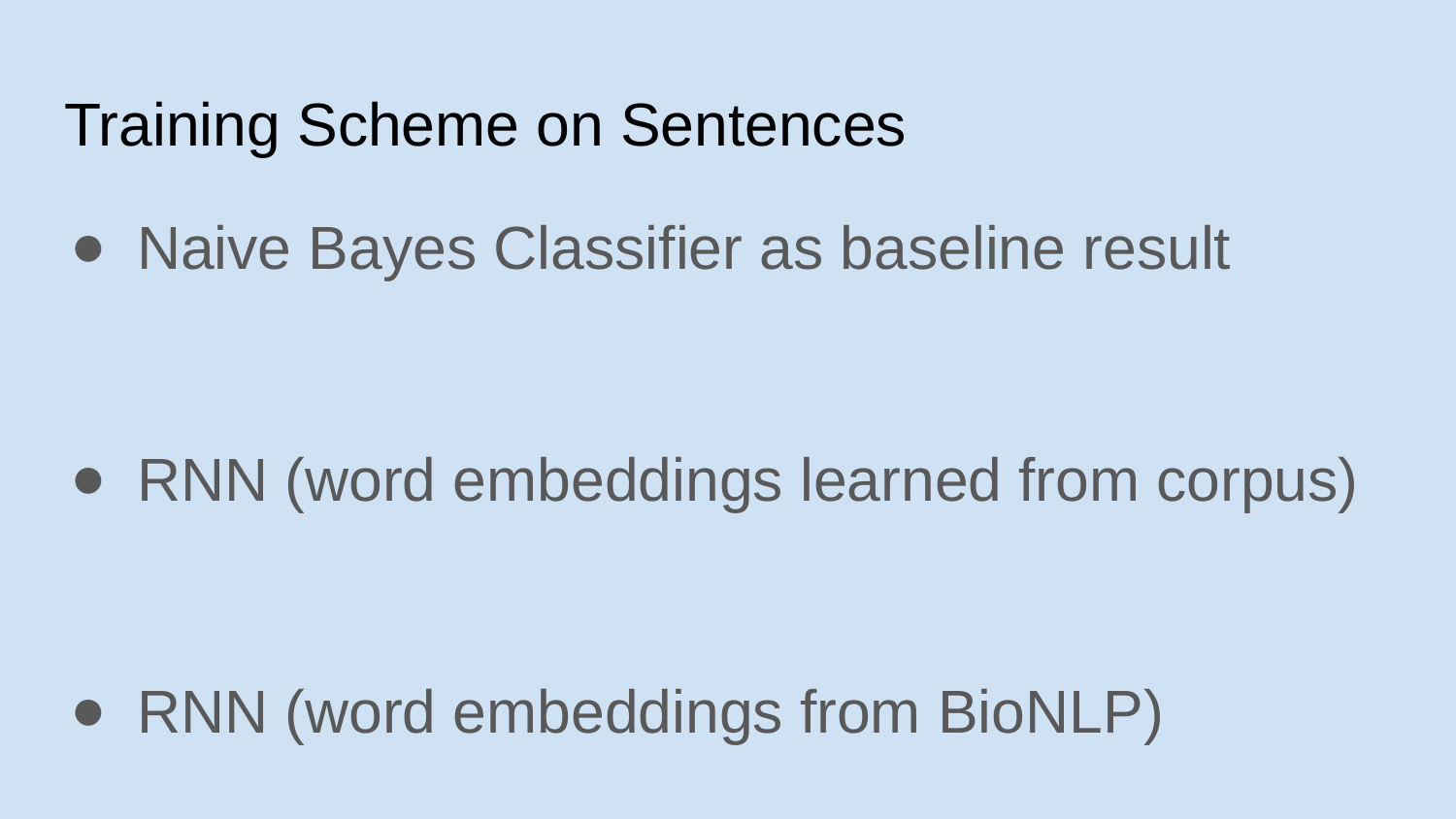

# Training Scheme on Sentences
Naive Bayes Classifier as baseline result

RNN (word embeddings learned from corpus)

RNN (word embeddings from BioNLP)